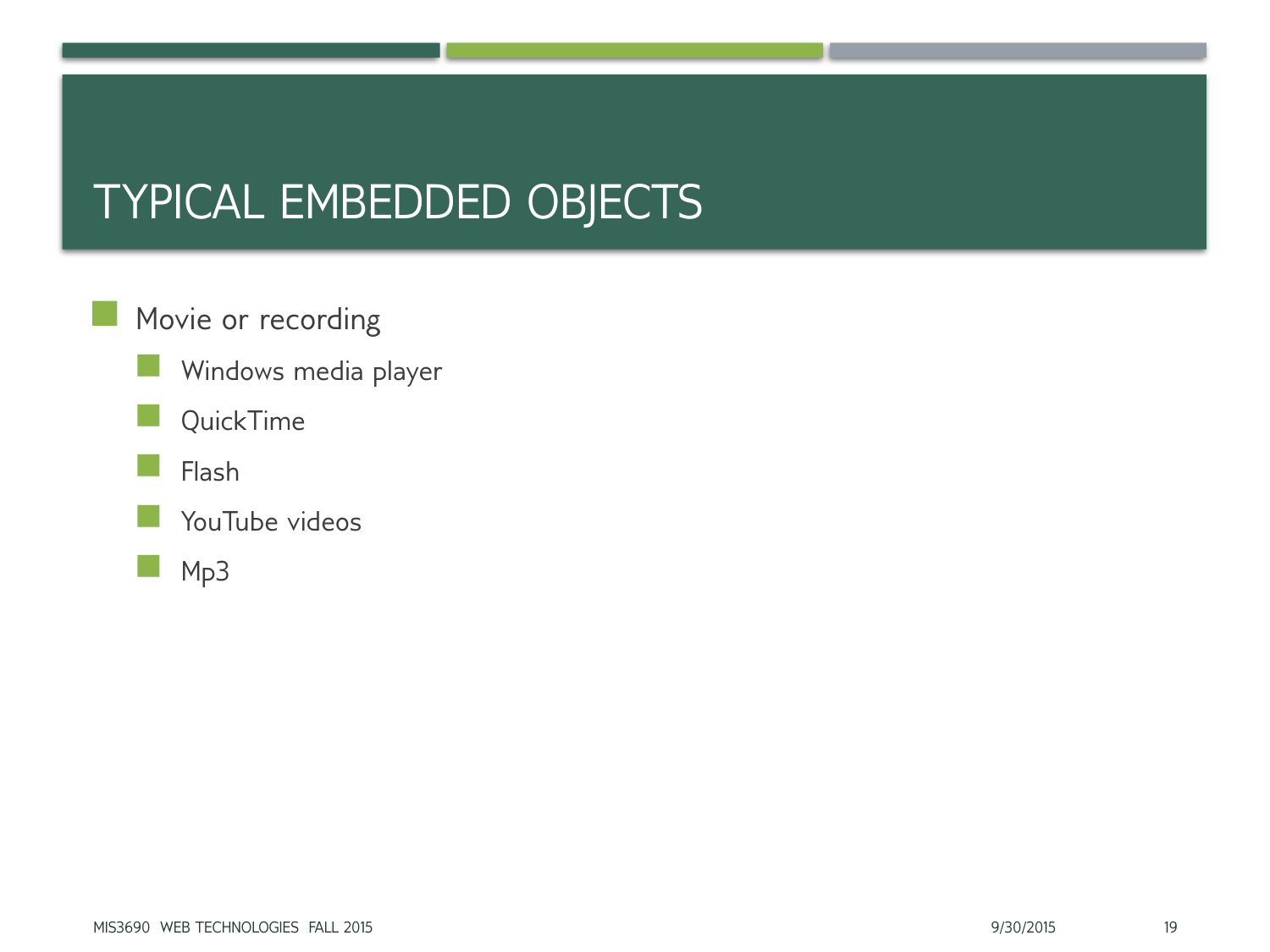

# Typical Embedded Objects
Movie or recording
Windows media player
QuickTime
Flash
YouTube videos
Mp3
MIS3690  Web Technologies  Fall 2015
9/30/2015
19